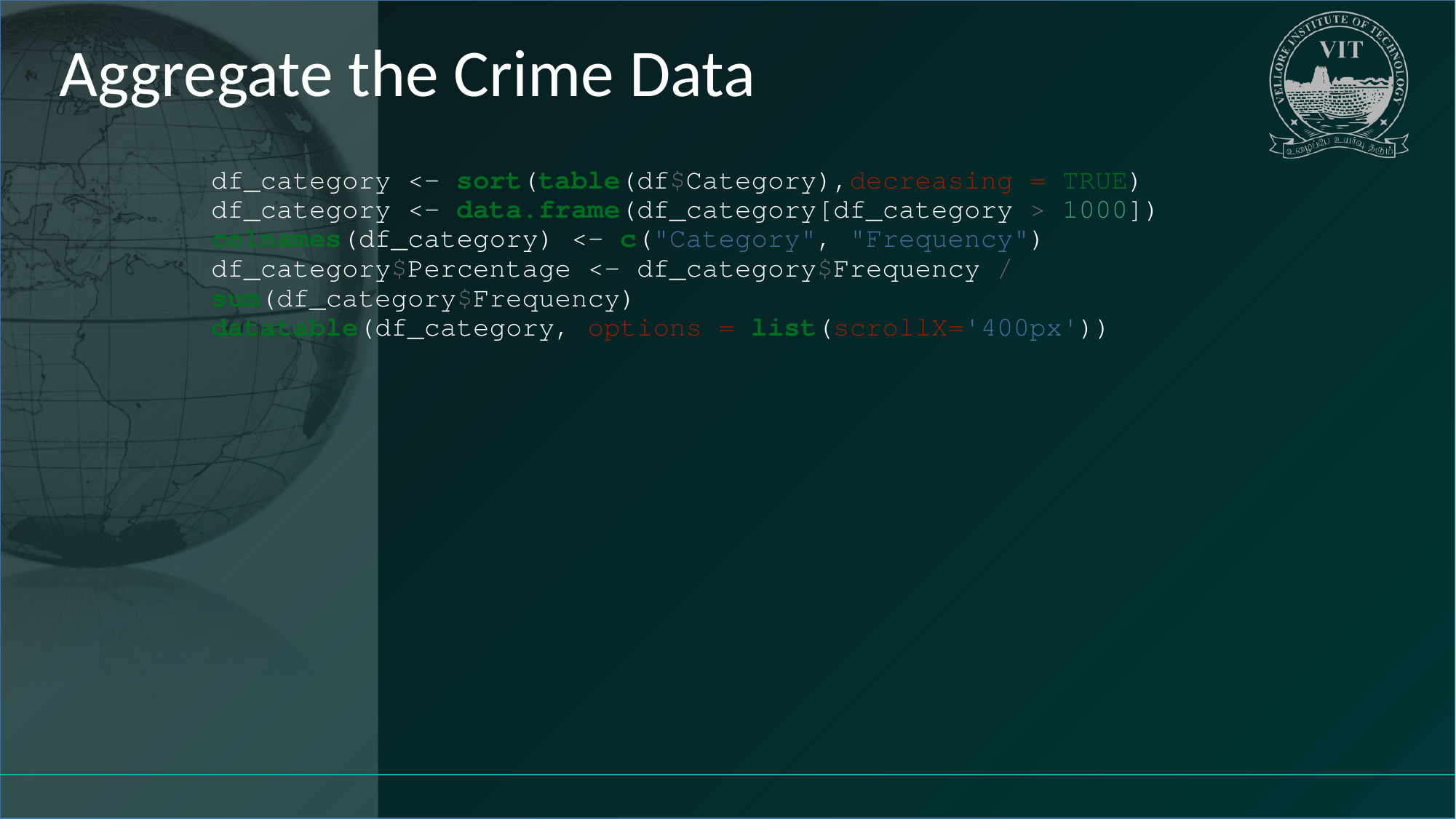

# Aggregate the Crime Data
df_category <- sort(table(df$Category),decreasing = TRUE)
df_category <- data.frame(df_category[df_category > 1000])
colnames(df_category) <- c("Category", "Frequency")
df_category$Percentage <- df_category$Frequency / sum(df_category$Frequency)
datatable(df_category, options = list(scrollX='400px'))